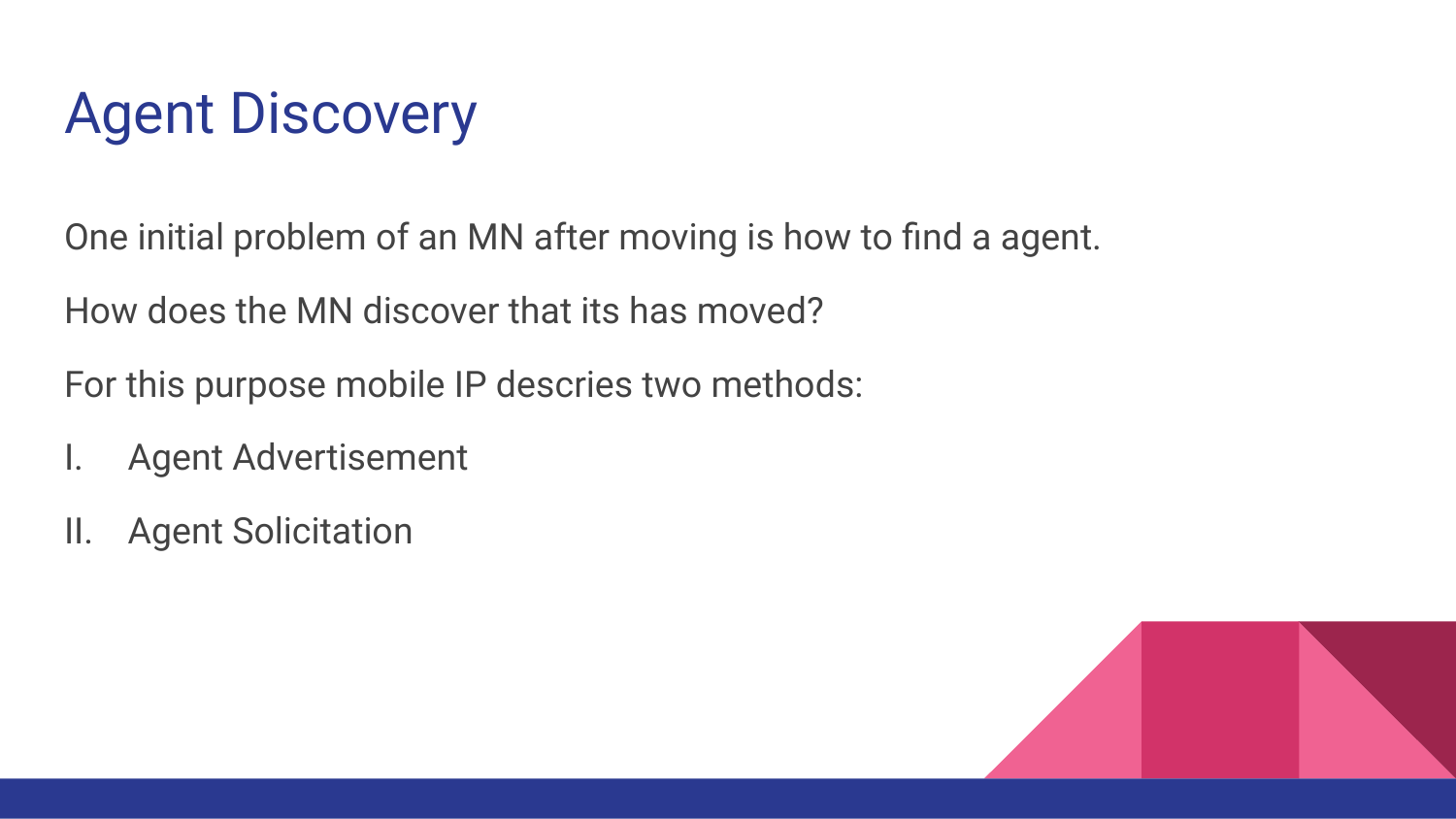

# Agent Discovery
One initial problem of an MN after moving is how to find a agent.
How does the MN discover that its has moved?
For this purpose mobile IP descries two methods:
Agent Advertisement
Agent Solicitation